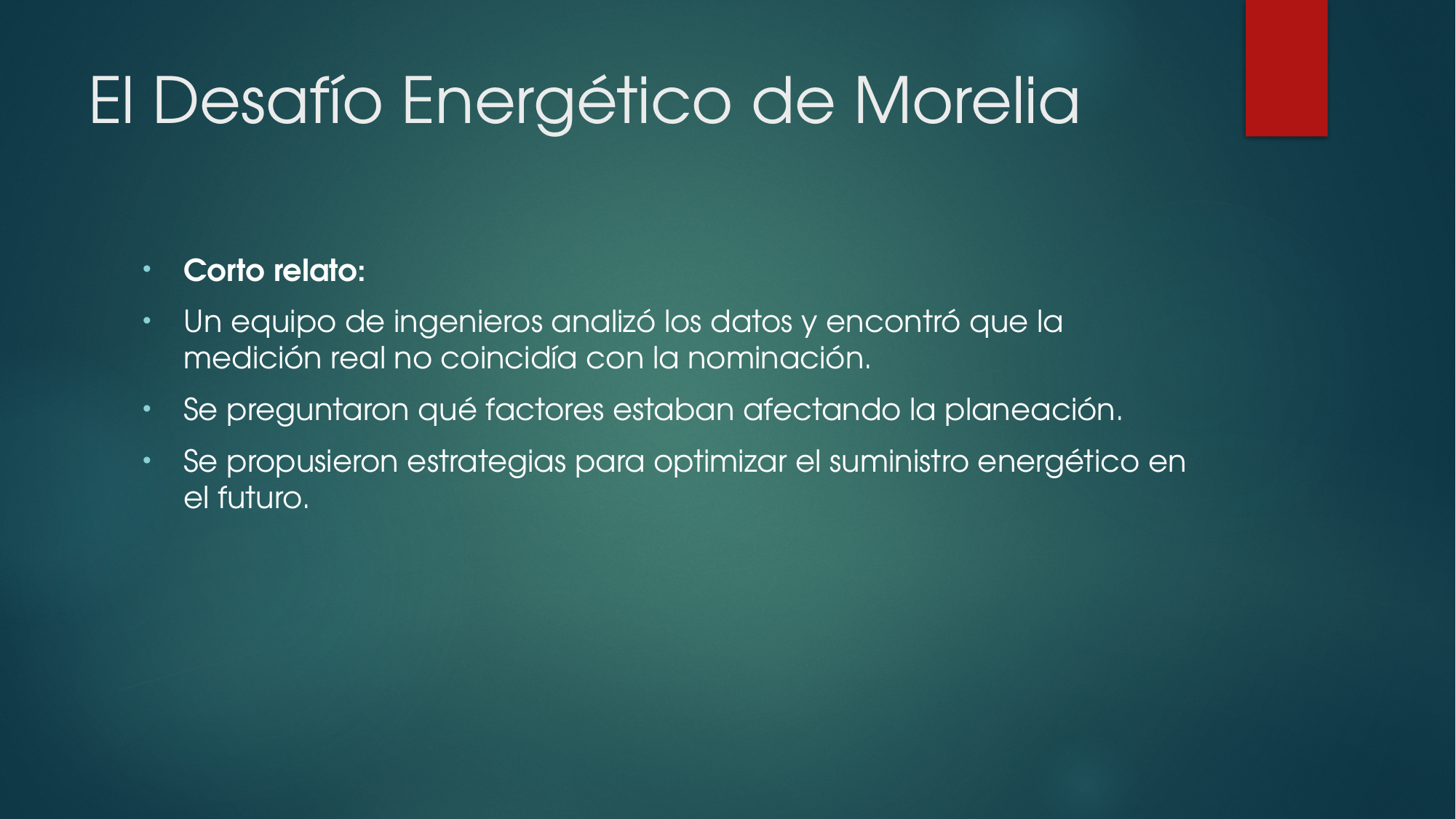

# El Desafío Energético de Morelia
Corto relato:
Un equipo de ingenieros analizó los datos y encontró que la medición real no coincidía con la nominación.
Se preguntaron qué factores estaban afectando la planeación.
Se propusieron estrategias para optimizar el suministro energético en el futuro.